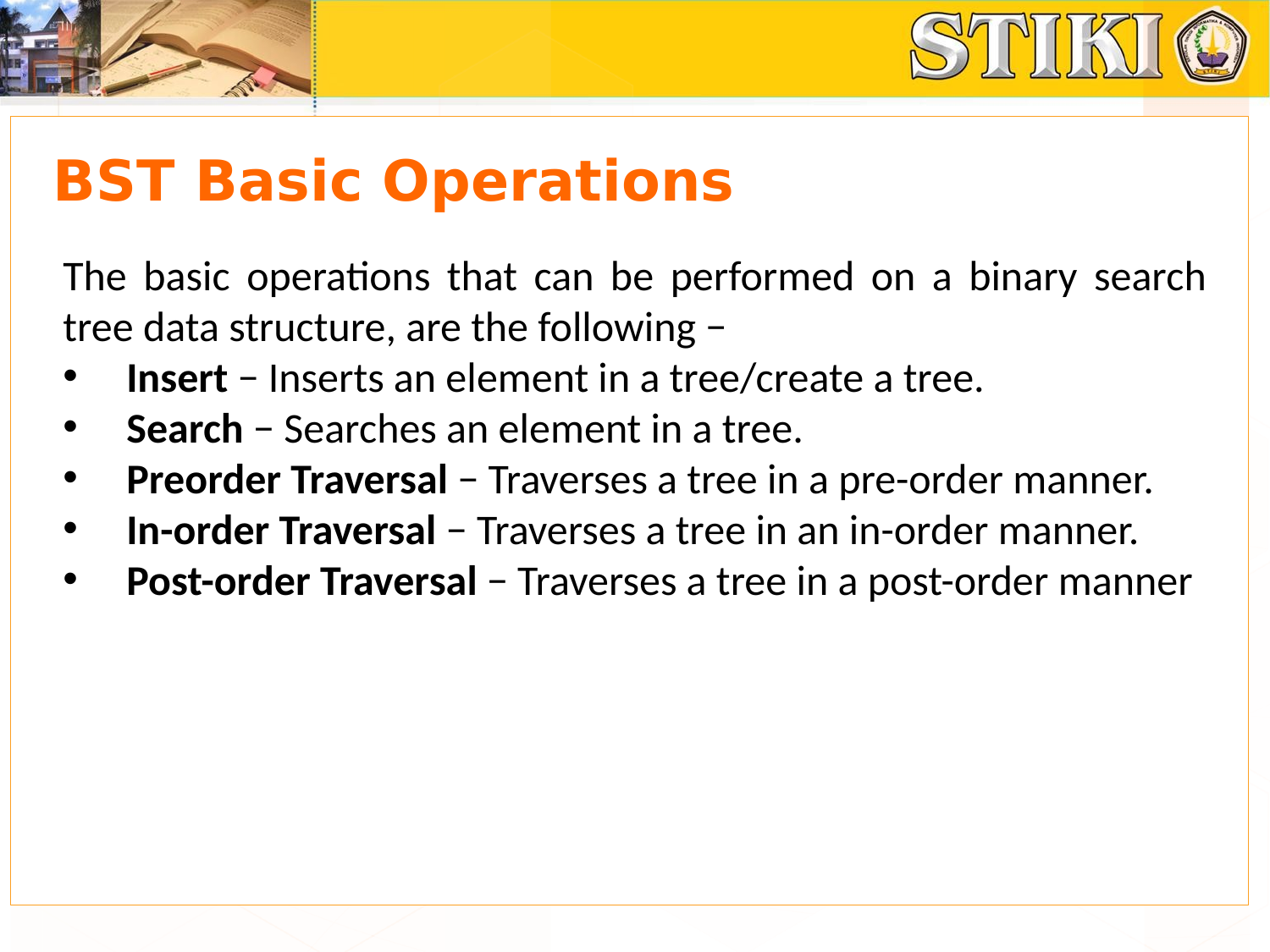

# BST Basic Operations
The basic operations that can be performed on a binary search tree data structure, are the following −
Insert − Inserts an element in a tree/create a tree.
Search − Searches an element in a tree.
Preorder Traversal − Traverses a tree in a pre-order manner.
In-order Traversal − Traverses a tree in an in-order manner.
Post-order Traversal − Traverses a tree in a post-order manner